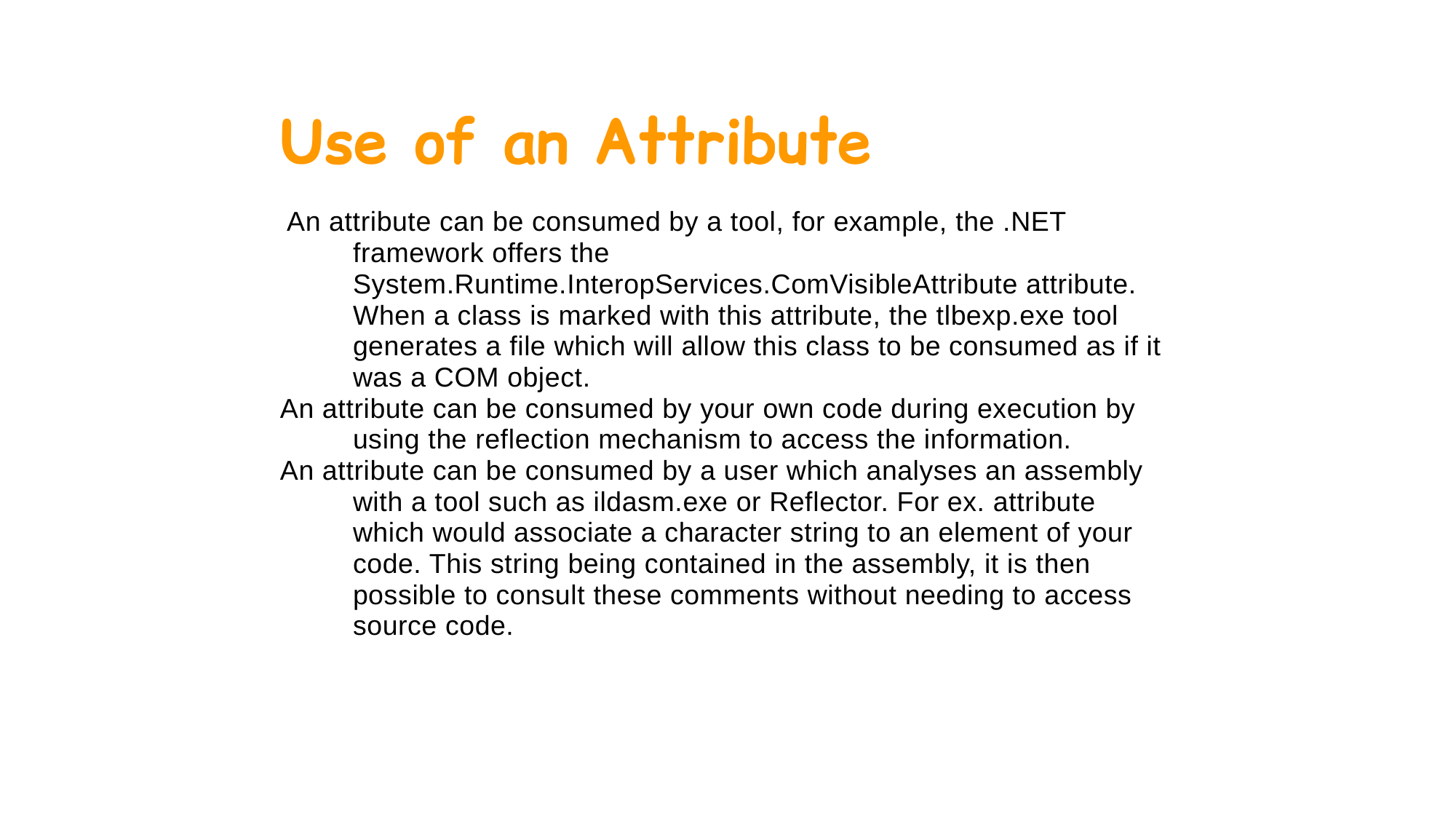

Use of an Attribute
 An attribute can be consumed by a tool, for example, the .NET framework offers the System.Runtime.InteropServices.ComVisibleAttribute attribute. When a class is marked with this attribute, the tlbexp.exe tool generates a file which will allow this class to be consumed as if it was a COM object.
An attribute can be consumed by your own code during execution by using the reflection mechanism to access the information.
An attribute can be consumed by a user which analyses an assembly with a tool such as ildasm.exe or Reflector. For ex. attribute which would associate a character string to an element of your code. This string being contained in the assembly, it is then possible to consult these comments without needing to access source code.